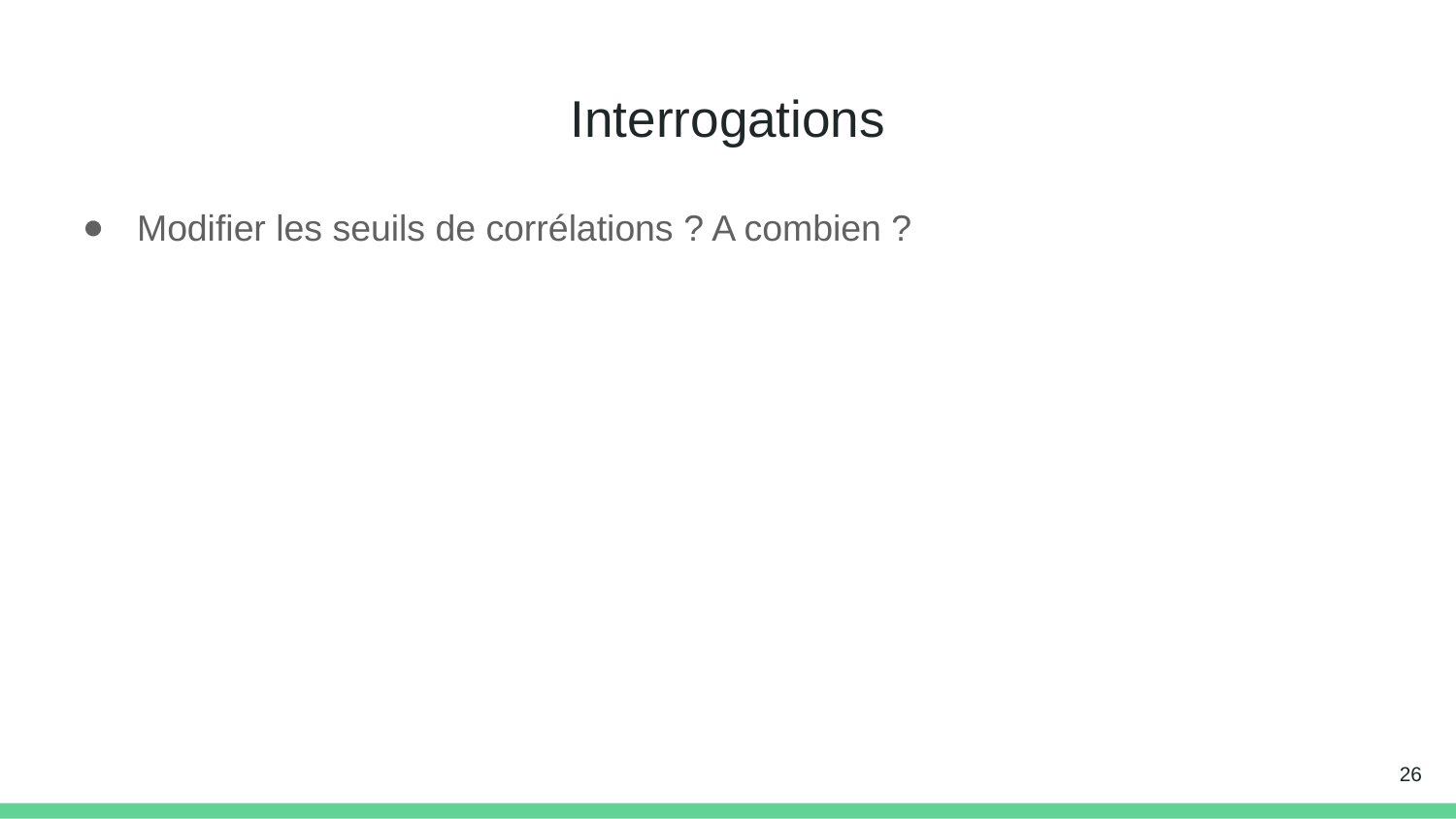

# Interrogations
Modifier les seuils de corrélations ? A combien ?

26